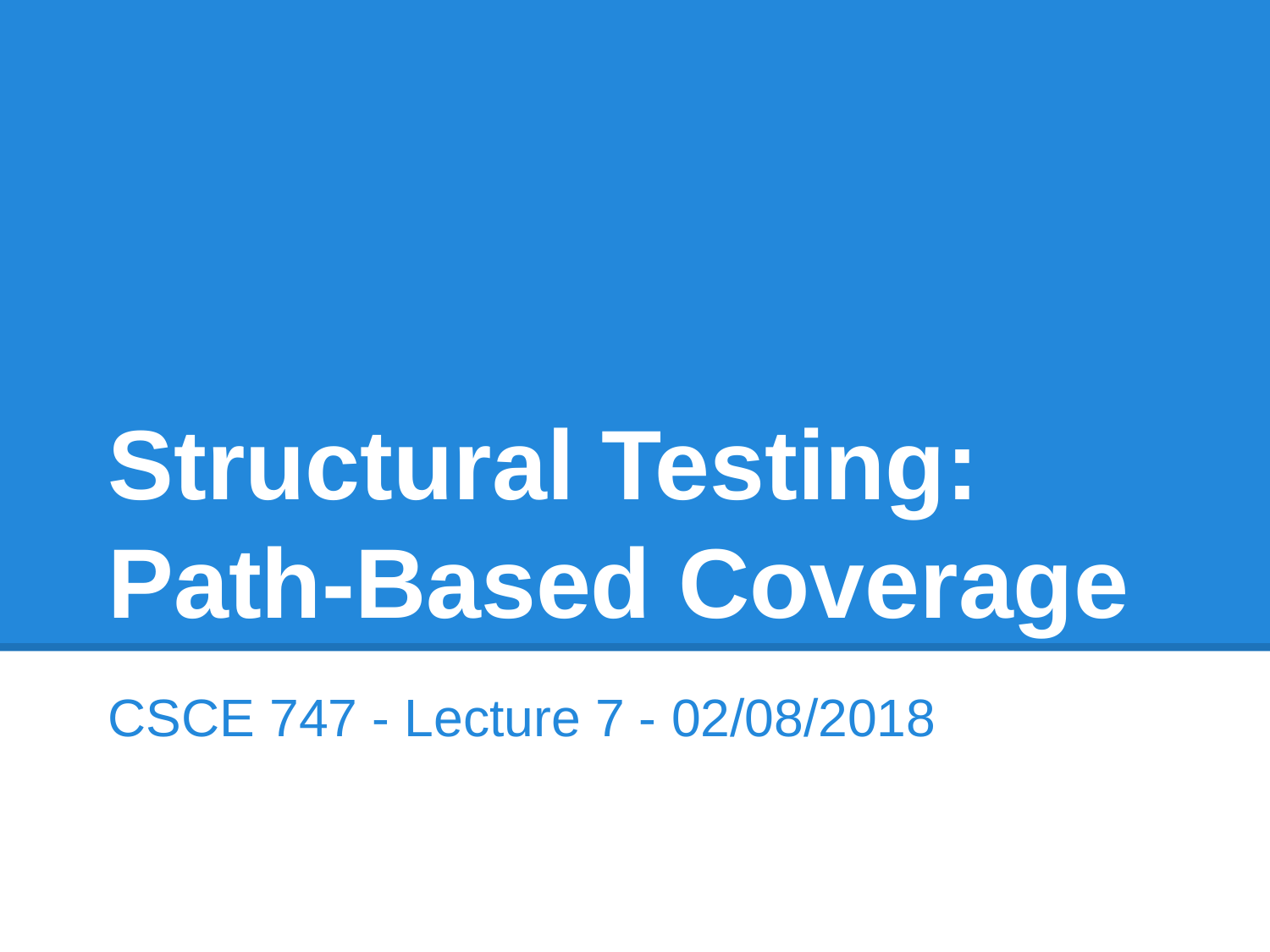

# Structural Testing: Path-Based Coverage
CSCE 747 - Lecture 7 - 02/08/2018